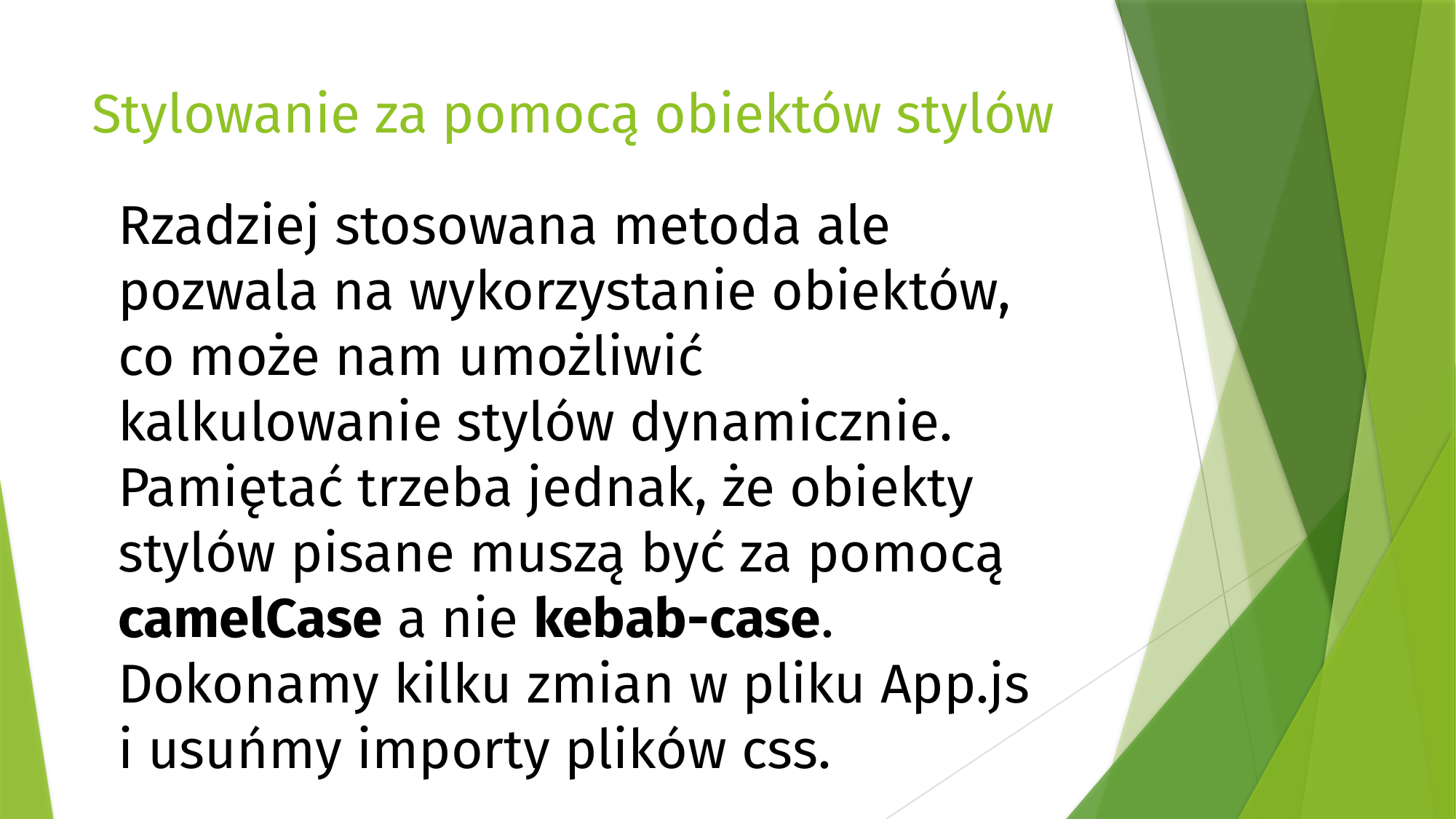

# Stylowanie za pomocą obiektów stylów
Rzadziej stosowana metoda ale pozwala na wykorzystanie obiektów, co może nam umożliwić kalkulowanie stylów dynamicznie. Pamiętać trzeba jednak, że obiekty stylów pisane muszą być za pomocą camelCase a nie kebab-case.
Dokonamy kilku zmian w pliku App.js
i usuńmy importy plików css.